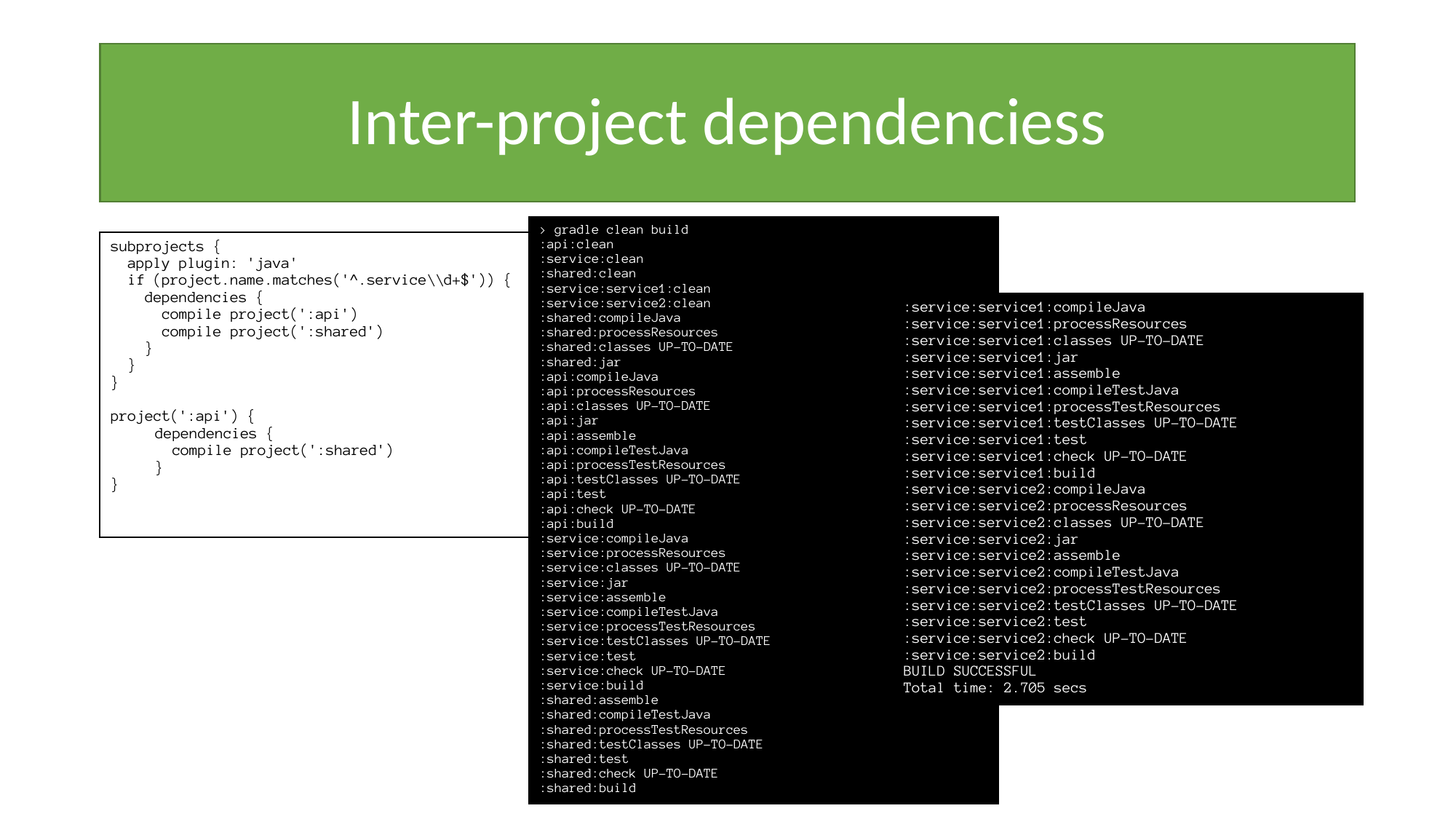

# Inter-project dependenciess
> gradle clean build
:api:clean
:service:clean
:shared:clean
:service:service1:clean
:service:service2:clean
:shared:compileJava
:shared:processResources
:shared:classes UP-TO-DATE
:shared:jar
:api:compileJava
:api:processResources
:api:classes UP-TO-DATE
:api:jar
:api:assemble
:api:compileTestJava
:api:processTestResources
:api:testClasses UP-TO-DATE
:api:test
:api:check UP-TO-DATE
:api:build
:service:compileJava
:service:processResources
:service:classes UP-TO-DATE
:service:jar
:service:assemble
:service:compileTestJava
:service:processTestResources
:service:testClasses UP-TO-DATE
:service:test
:service:check UP-TO-DATE
:service:build
:shared:assemble
:shared:compileTestJava
:shared:processTestResources
:shared:testClasses UP-TO-DATE
:shared:test
:shared:check UP-TO-DATE
:shared:build
subprojects {
  apply plugin: 'java'
  if (project.name.matches('^.service\\d+$')) {
    dependencies {
      compile project(':api')
      compile project(':shared')
    }
  }
}

project(':api') {
  dependencies {
    compile project(':shared')
  }
}
:service:service1:compileJava
:service:service1:processResources
:service:service1:classes UP-TO-DATE
:service:service1:jar
:service:service1:assemble
:service:service1:compileTestJava
:service:service1:processTestResources
:service:service1:testClasses UP-TO-DATE
:service:service1:test
:service:service1:check UP-TO-DATE
:service:service1:build
:service:service2:compileJava
:service:service2:processResources
:service:service2:classes UP-TO-DATE
:service:service2:jar
:service:service2:assemble
:service:service2:compileTestJava
:service:service2:processTestResources
:service:service2:testClasses UP-TO-DATE
:service:service2:test
:service:service2:check UP-TO-DATE
:service:service2:build
BUILD SUCCESSFUL
Total time: 2.705 secs